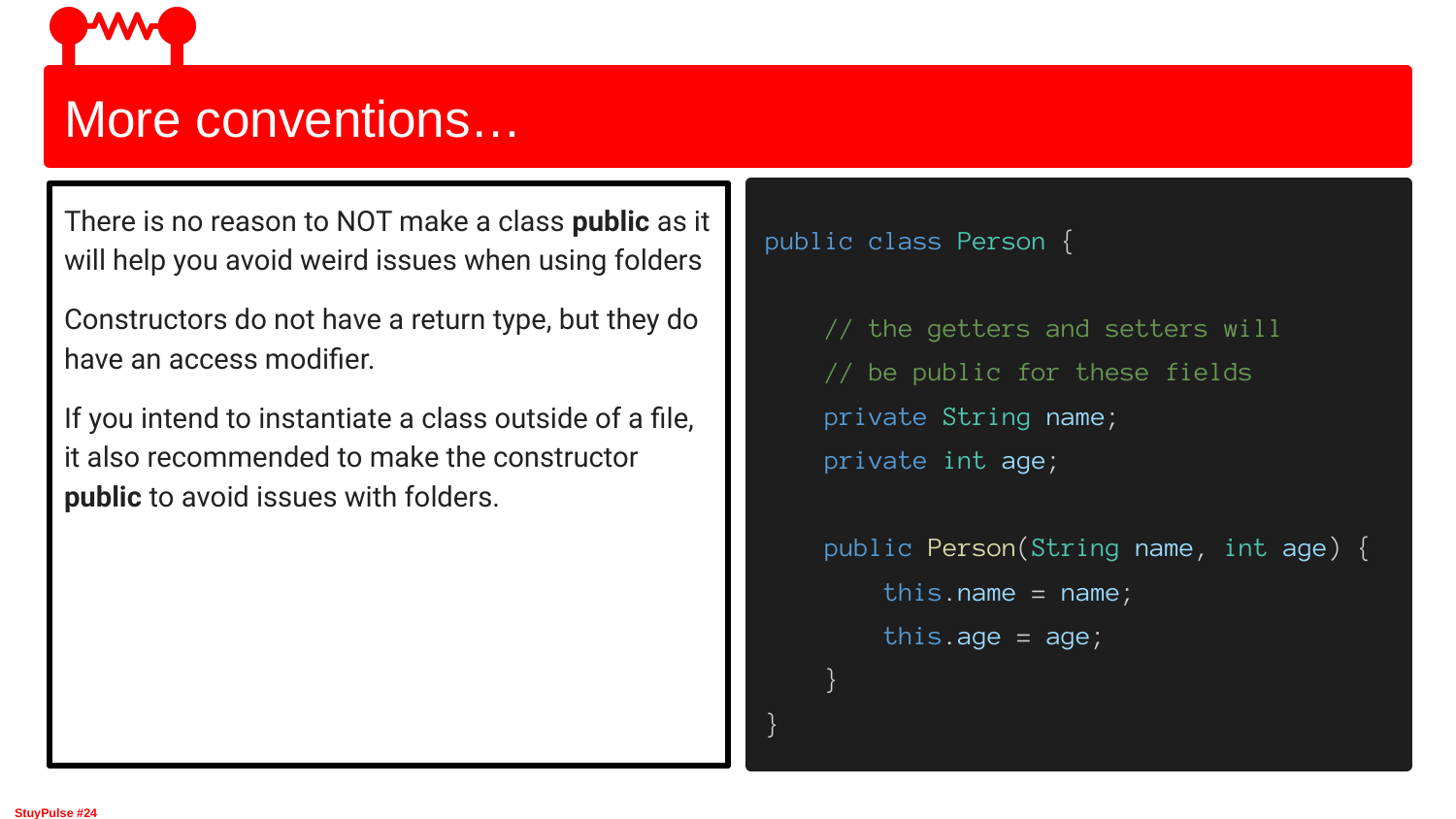

# More conventions…
There is no reason to NOT make a class public as it will help you avoid weird issues when using folders
Constructors do not have a return type, but they do have an access modifier.
If you intend to instantiate a class outside of a file, it also recommended to make the constructor public to avoid issues with folders.

public class Person {

    // the getters and setters will
    // be public for these fields
    private String name;
    private int age;

    public Person(String name, int age) {
        this.name = name;
        this.age = age;
    }
}